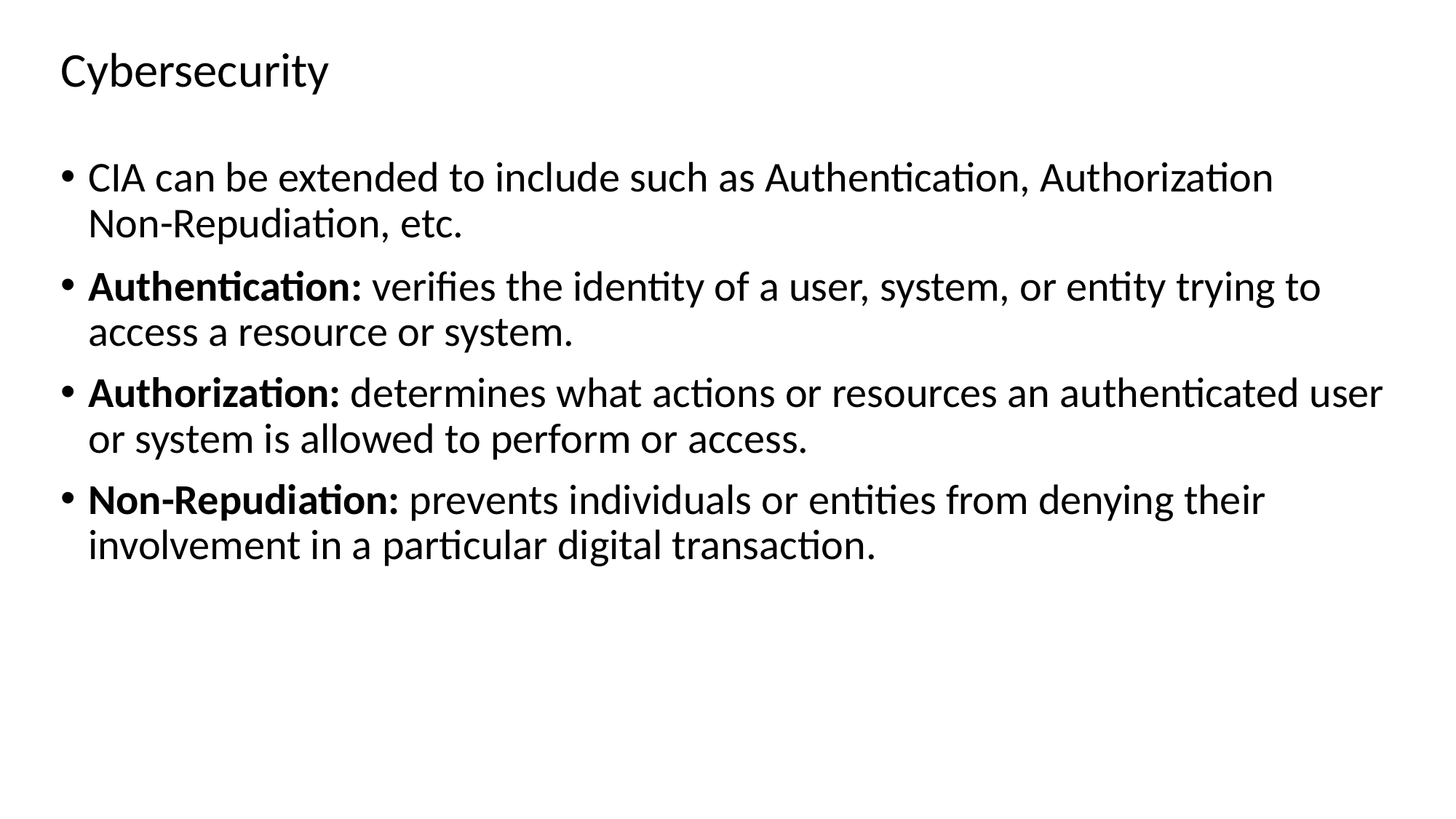

# Cybersecurity
CIA can be extended to include such as Authentication, Authorization Non-Repudiation, etc.

Authentication: verifies the identity of a user, system, or entity trying to access a resource or system.
Authorization: determines what actions or resources an authenticated user or system is allowed to perform or access.
Non-Repudiation: prevents individuals or entities from denying their involvement in a particular digital transaction.